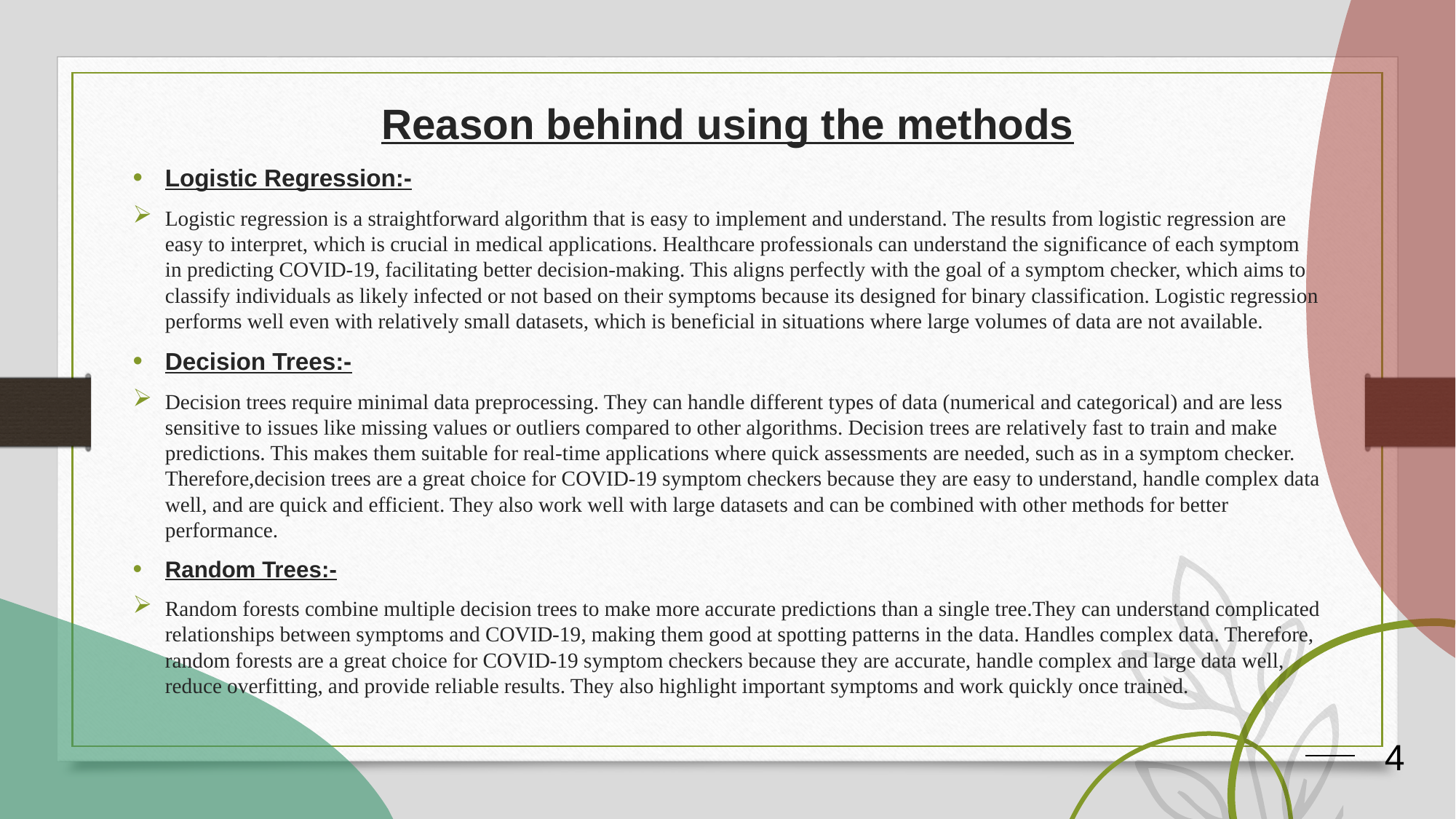

# Reason behind using the methods
Logistic Regression:-
Logistic regression is a straightforward algorithm that is easy to implement and understand. The results from logistic regression are easy to interpret, which is crucial in medical applications. Healthcare professionals can understand the significance of each symptom in predicting COVID-19, facilitating better decision-making. This aligns perfectly with the goal of a symptom checker, which aims to classify individuals as likely infected or not based on their symptoms because its designed for binary classification. Logistic regression performs well even with relatively small datasets, which is beneficial in situations where large volumes of data are not available.
Decision Trees:-
Decision trees require minimal data preprocessing. They can handle different types of data (numerical and categorical) and are less sensitive to issues like missing values or outliers compared to other algorithms. Decision trees are relatively fast to train and make predictions. This makes them suitable for real-time applications where quick assessments are needed, such as in a symptom checker. Therefore,decision trees are a great choice for COVID-19 symptom checkers because they are easy to understand, handle complex data well, and are quick and efficient. They also work well with large datasets and can be combined with other methods for better performance.
Random Trees:-
Random forests combine multiple decision trees to make more accurate predictions than a single tree.They can understand complicated relationships between symptoms and COVID-19, making them good at spotting patterns in the data. Handles complex data. Therefore, random forests are a great choice for COVID-19 symptom checkers because they are accurate, handle complex and large data well, reduce overfitting, and provide reliable results. They also highlight important symptoms and work quickly once trained.

4